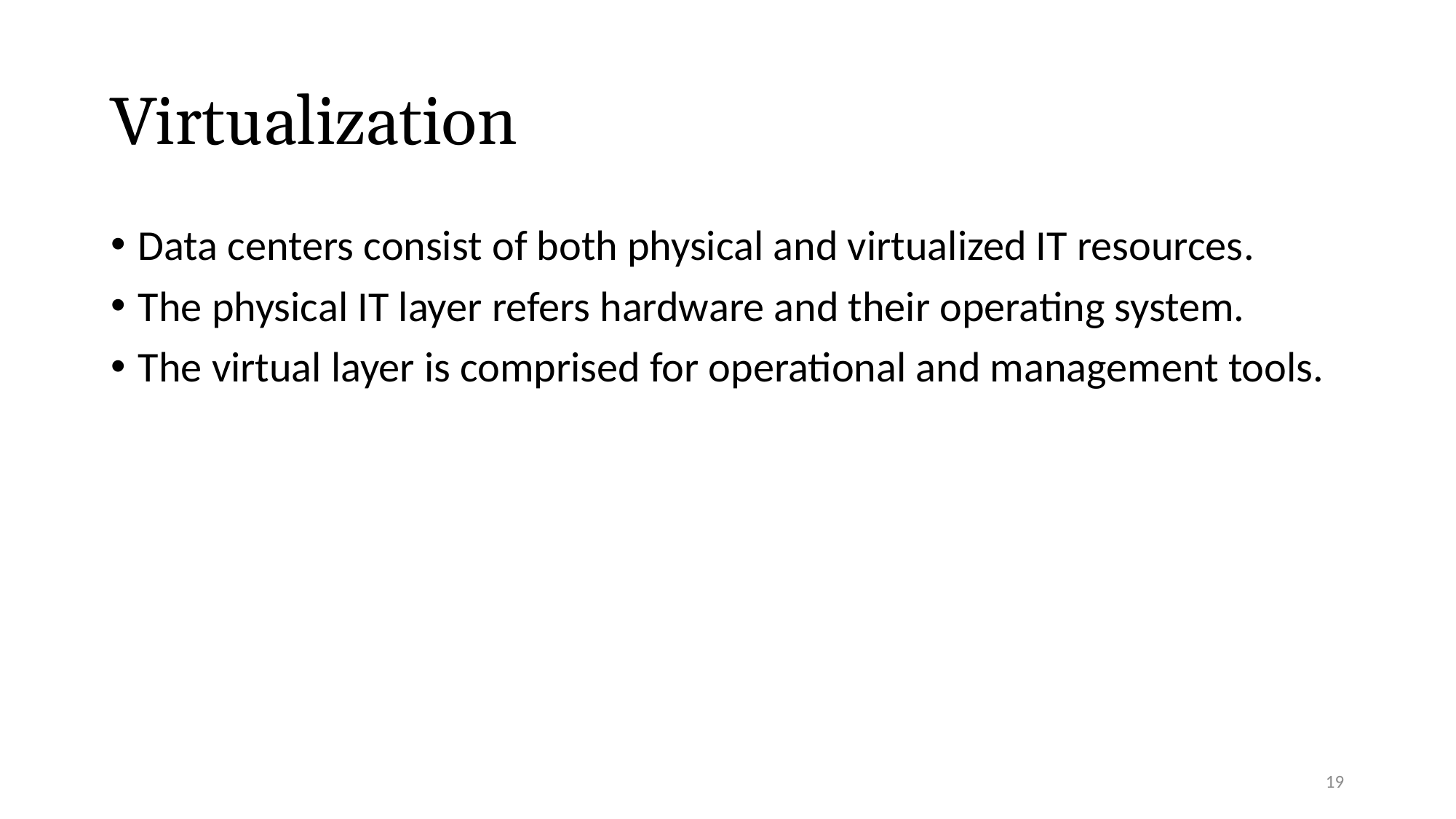

# Virtualization
Data centers consist of both physical and virtualized IT resources.
The physical IT layer refers hardware and their operating system.
The virtual layer is comprised for operational and management tools.

19